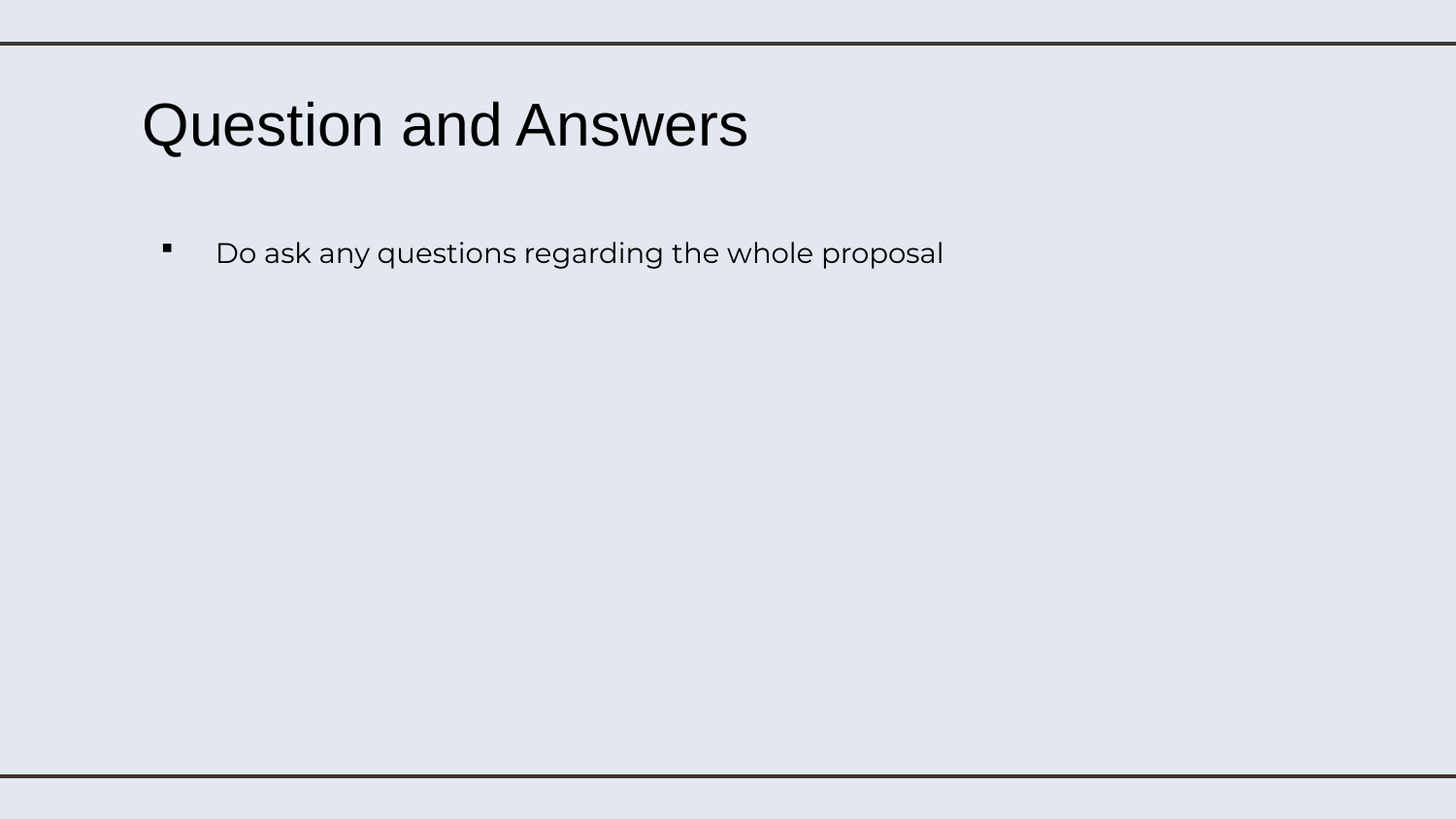

# Question and Answers
Do ask any questions regarding the whole proposal